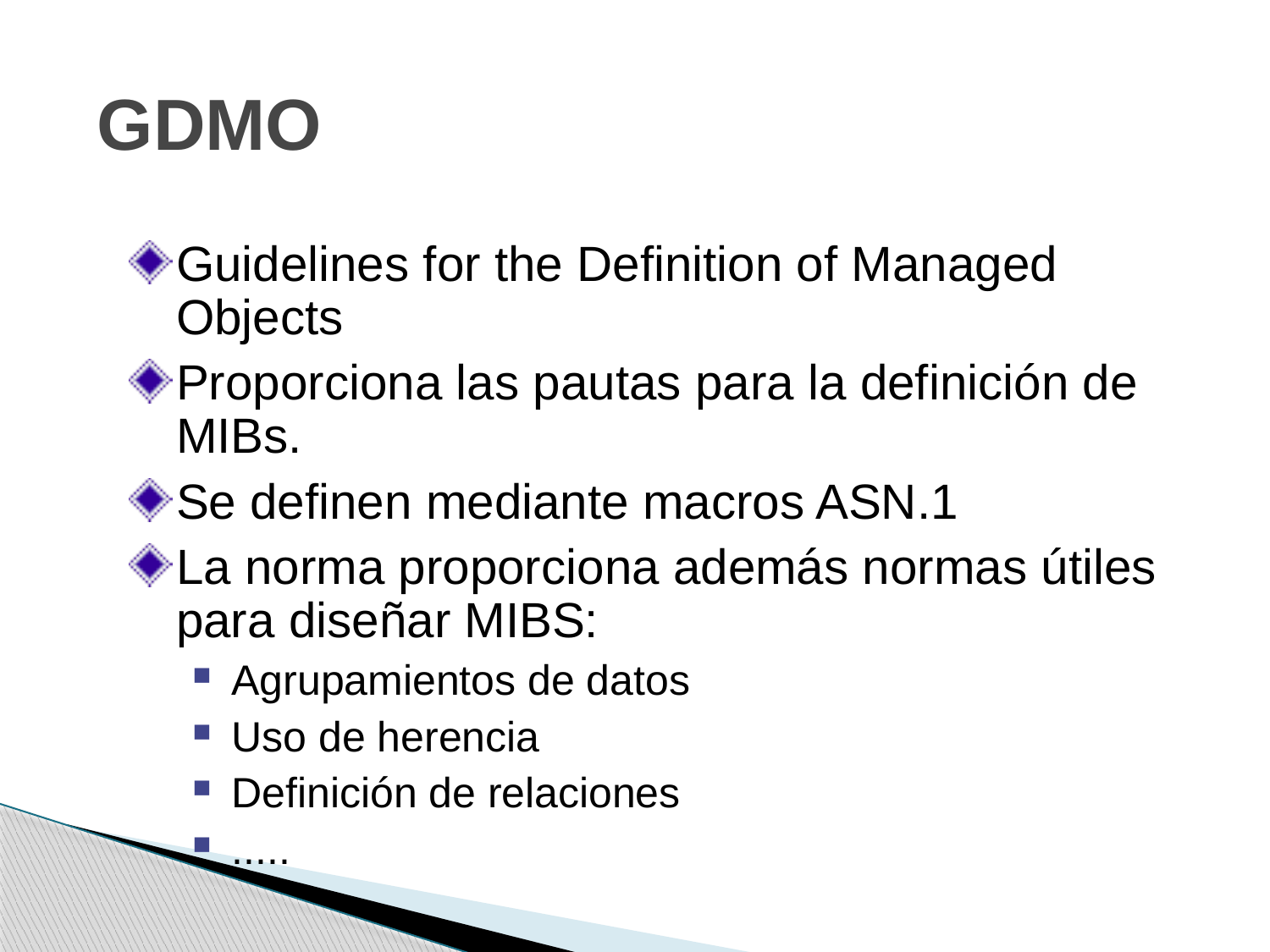

# GDMO
Guidelines for the Definition of Managed Objects
Proporciona las pautas para la definición de MIBs.
Se definen mediante macros ASN.1
La norma proporciona además normas útiles para diseñar MIBS:
Agrupamientos de datos
Uso de herencia
Definición de relaciones
.....